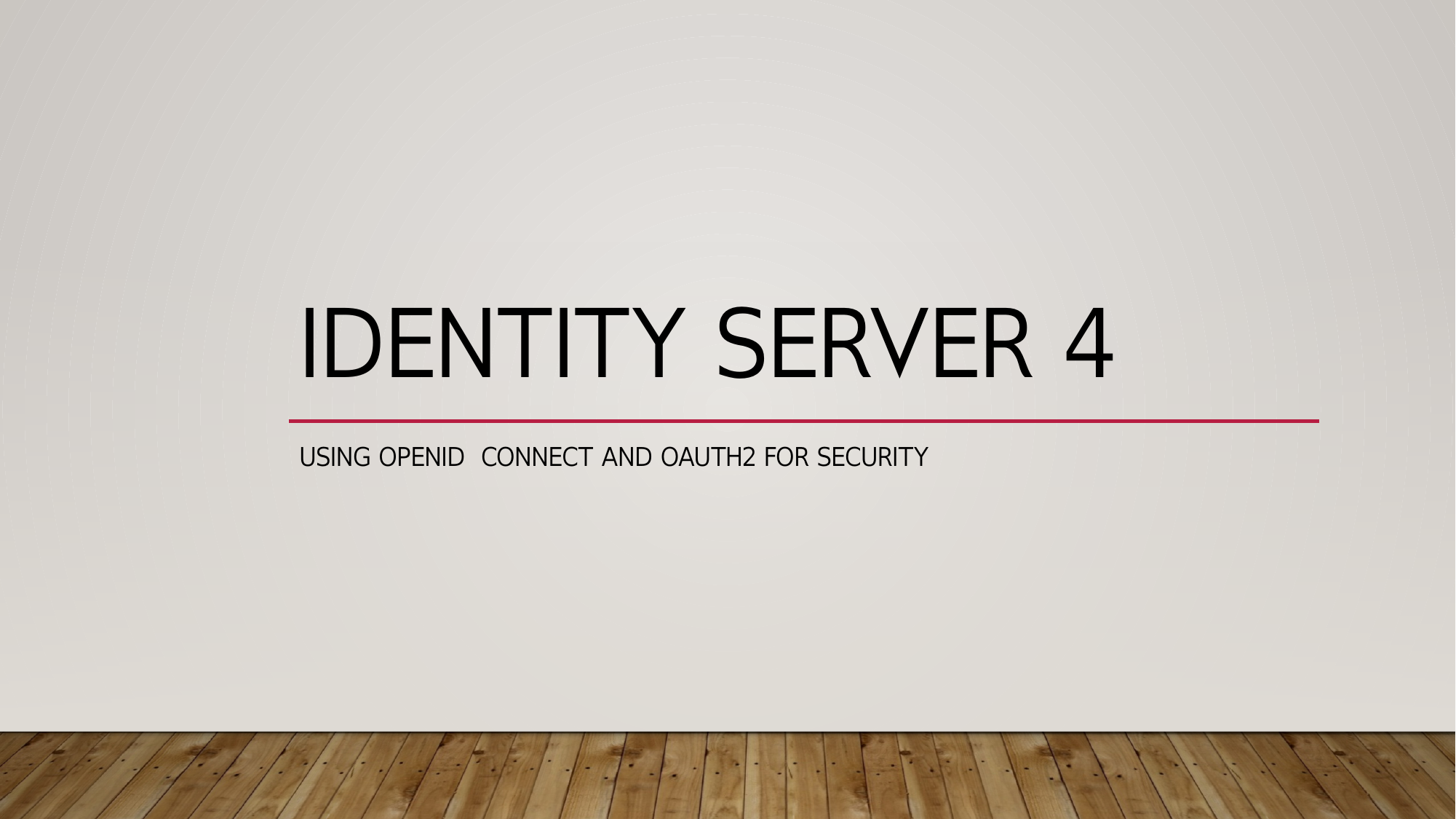

# IDENTITY SERVER 4
Using openid  connect and oauth2 for security